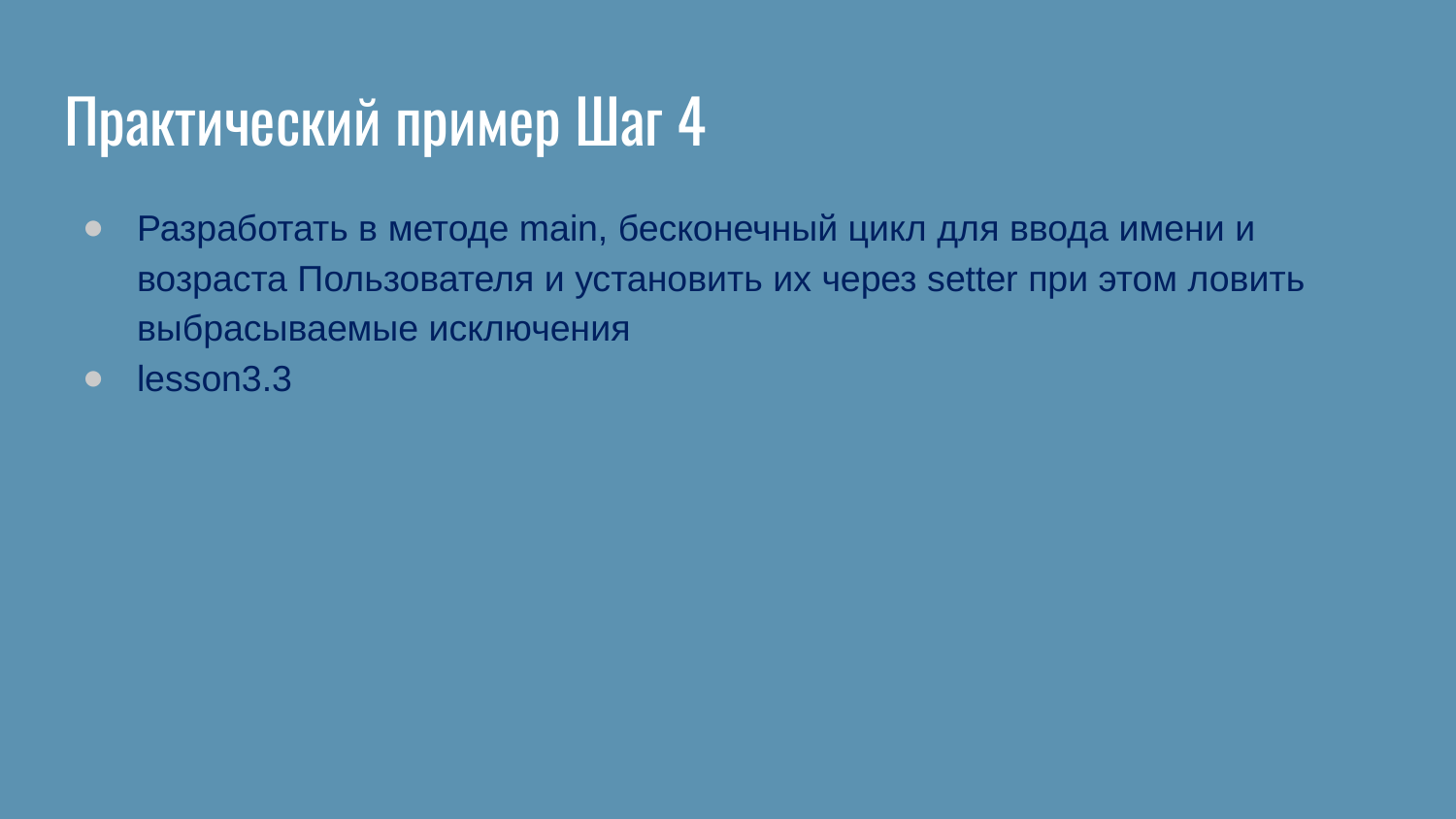

# Практический пример Шаг 4
Разработать в методе main, бесконечный цикл для ввода имени и возраста Пользователя и установить их через setter при этом ловить выбрасываемые исключения
lesson3.3